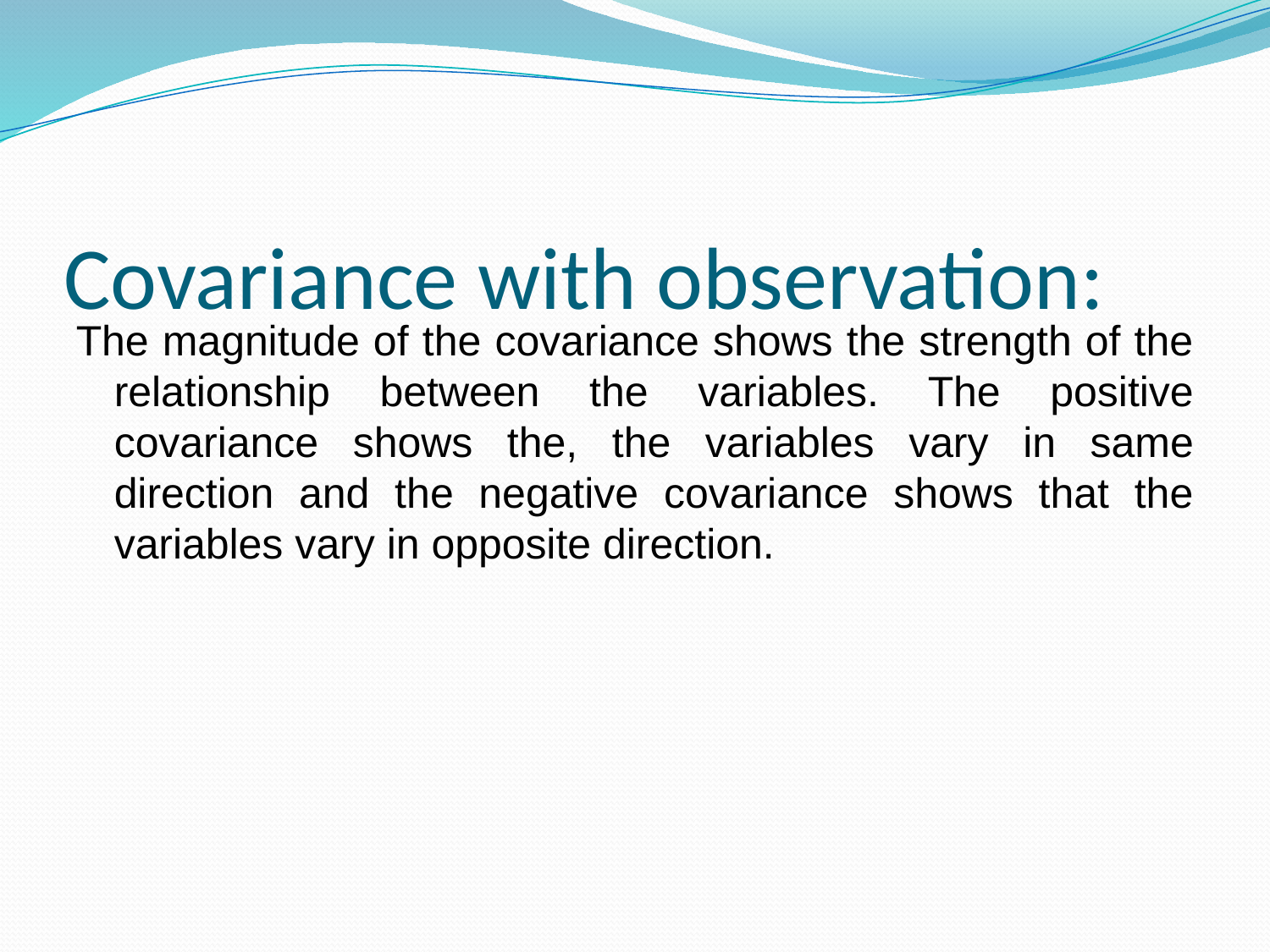

# Covariance with observation:
The magnitude of the covariance shows the strength of the relationship between the variables. The positive covariance shows the, the variables vary in same direction and the negative covariance shows that the variables vary in opposite direction.